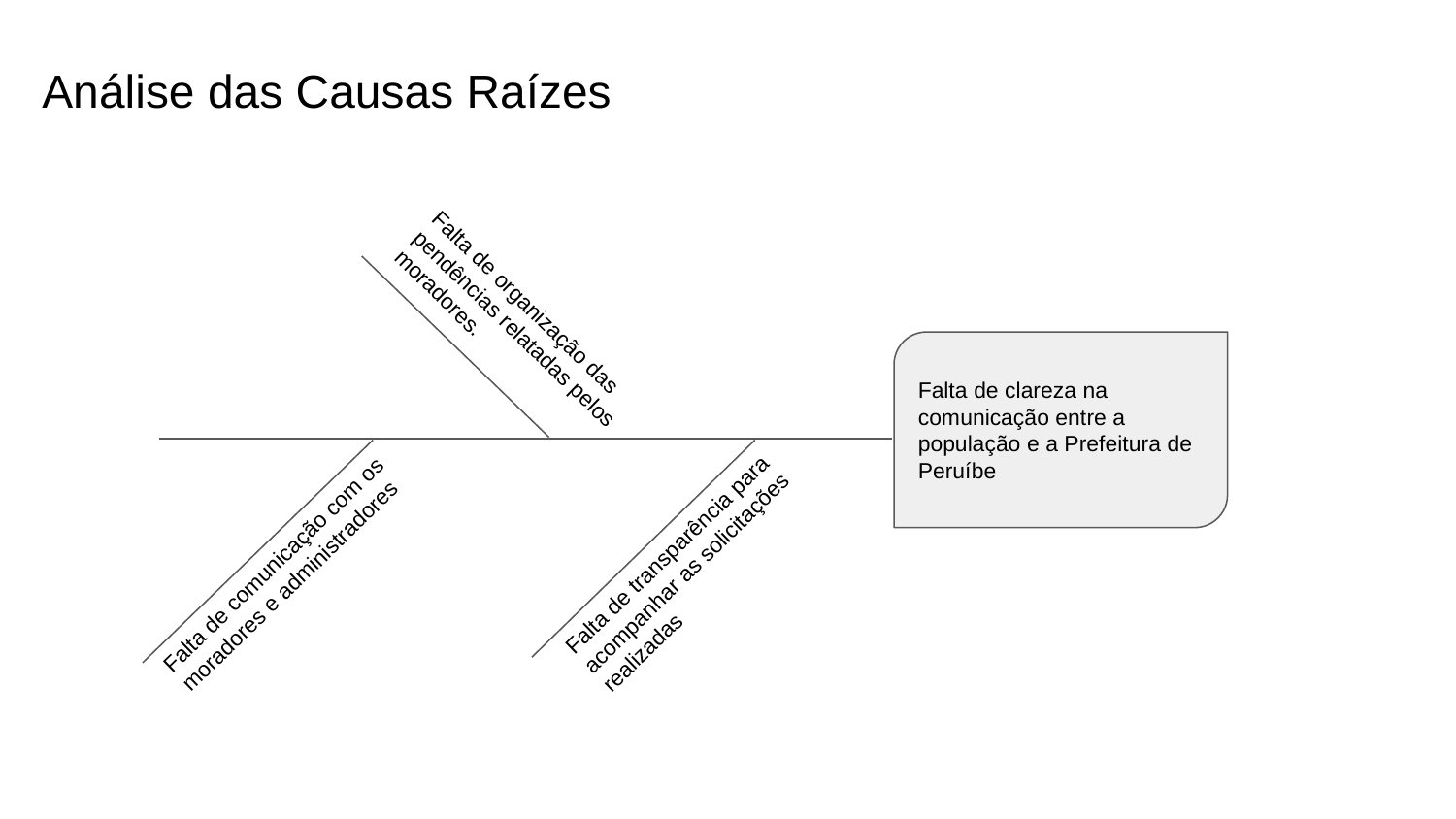

Análise das Causas Raízes

Falta de organização das pendências relatadas pelos moradores.
Falta de clareza na comunicação entre a população e a Prefeitura de Peruíbe
Falta de transparência para acompanhar as solicitações realizadas

Falta de comunicação com os moradores e administradores